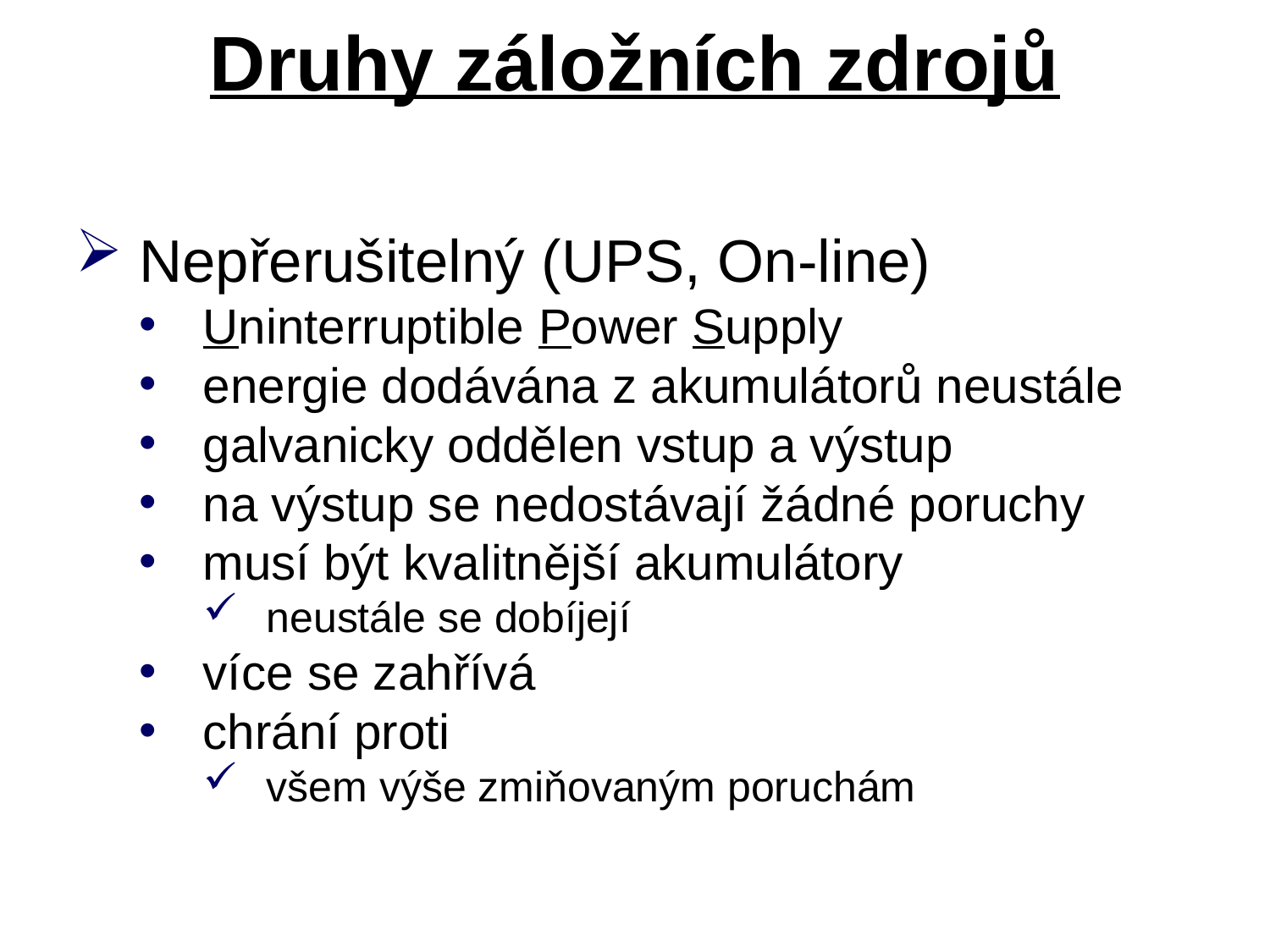

# Druhy záložních zdrojů
Nepřerušitelný (UPS, On-line)
Uninterruptible Power Supply
energie dodávána z akumulátorů neustále
galvanicky oddělen vstup a výstup
na výstup se nedostávají žádné poruchy
musí být kvalitnější akumulátory
neustále se dobíjejí
více se zahřívá
chrání proti
všem výše zmiňovaným poruchám